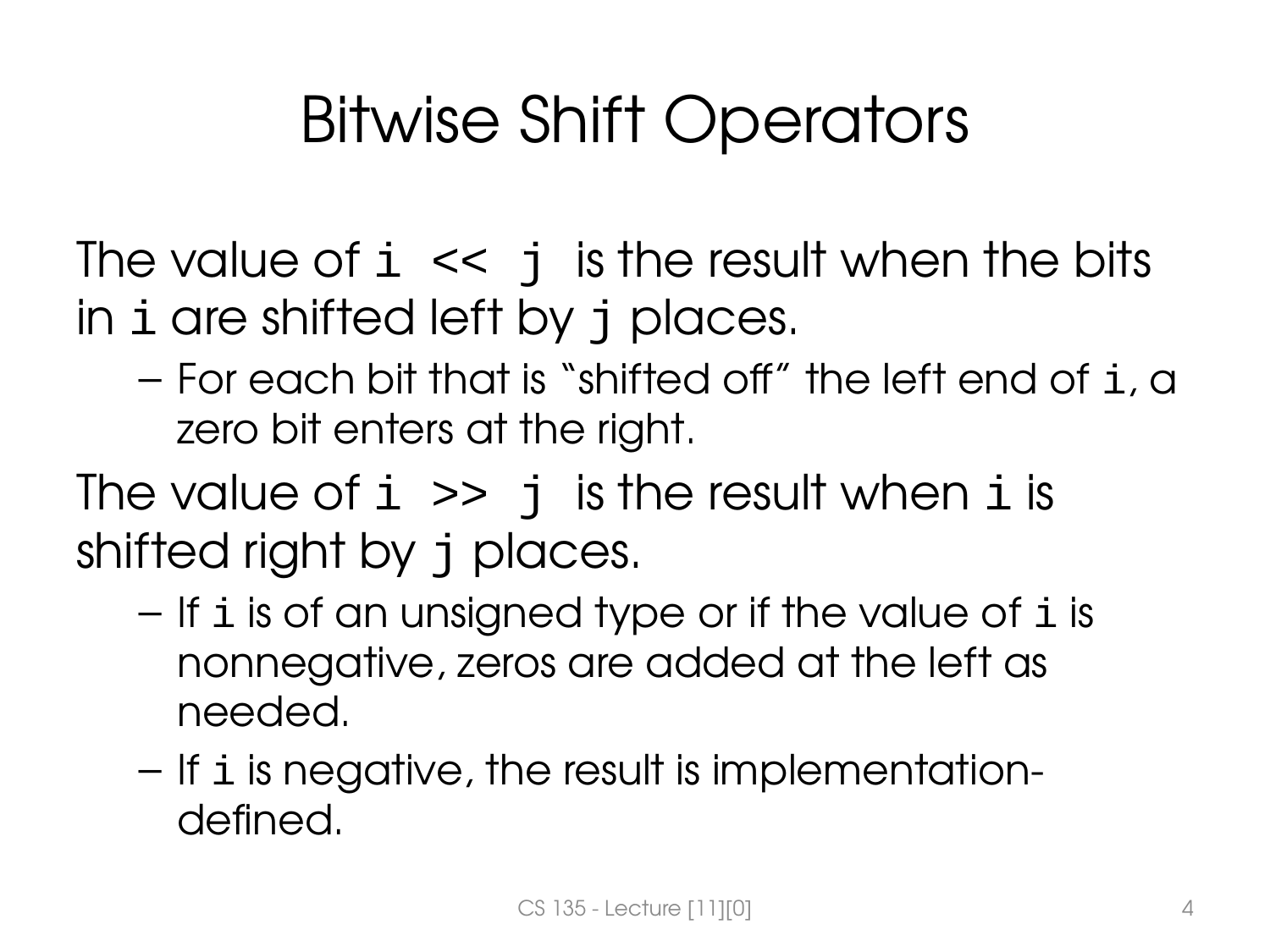

# Bitwise Shift Operators
The value of i << j is the result when the bits in i are shifted left by j places.
For each bit that is “shifted off” the left end of i, a zero bit enters at the right.
The value of i >> j is the result when i is shifted right by j places.
If i is of an unsigned type or if the value of i is nonnegative, zeros are added at the left as needed.
If i is negative, the result is implementation-defined.
CS 135 - Lecture [11][0]
4